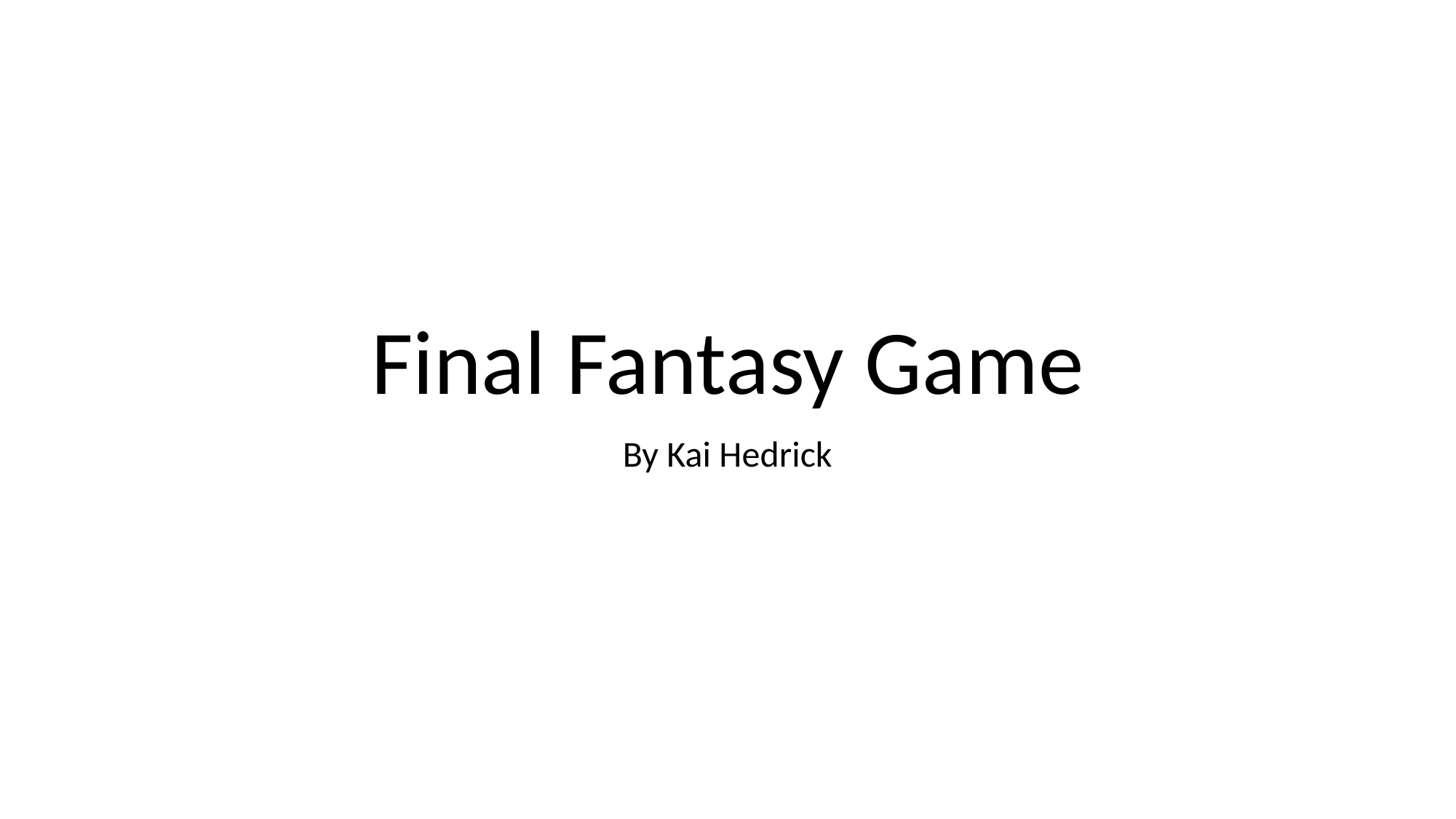

# Final Fantasy Game
By Kai Hedrick